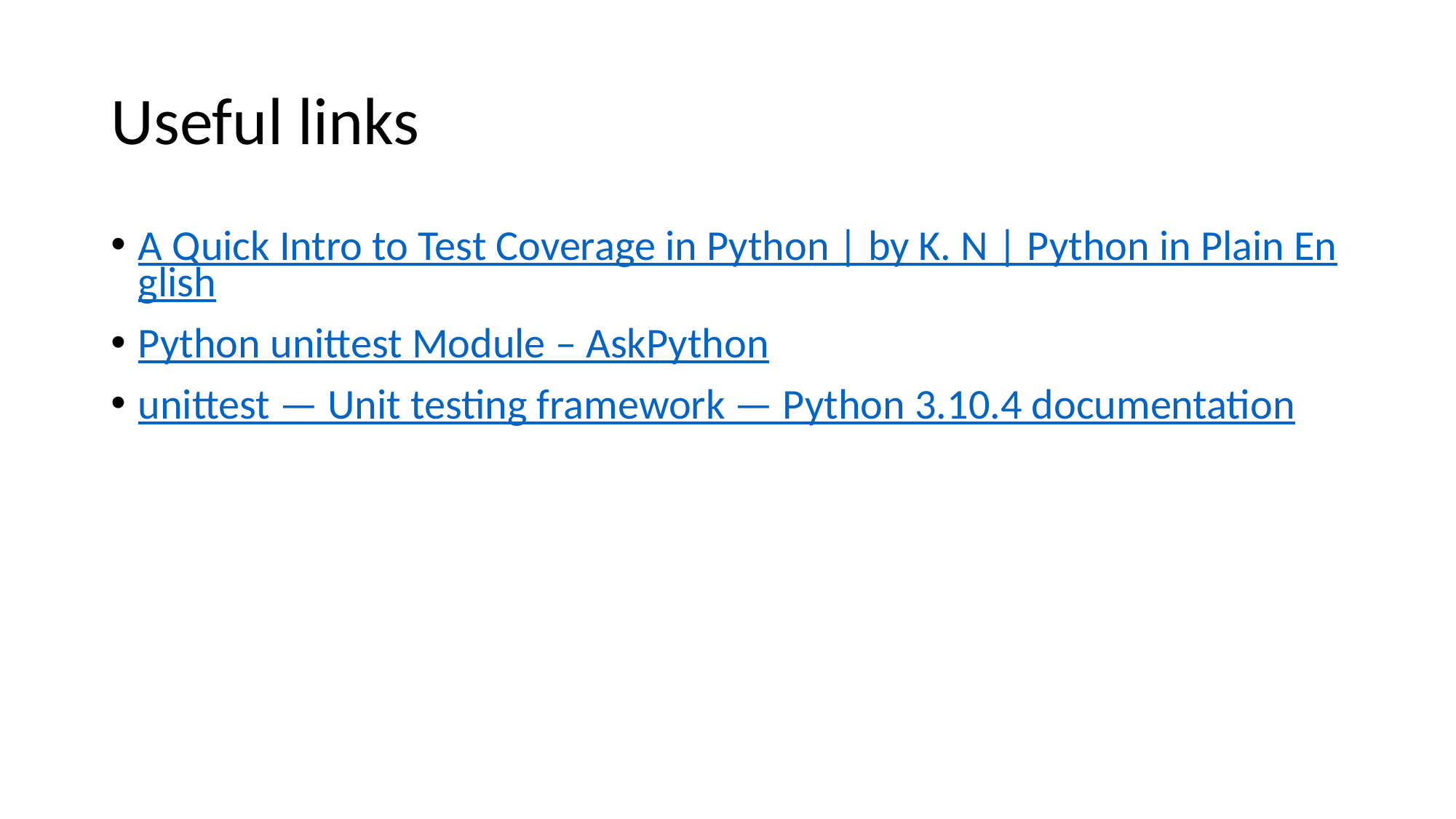

# Useful links
A Quick Intro to Test Coverage in Python | by K. N | Python in Plain English
Python unittest Module – AskPython
unittest — Unit testing framework — Python 3.10.4 documentation